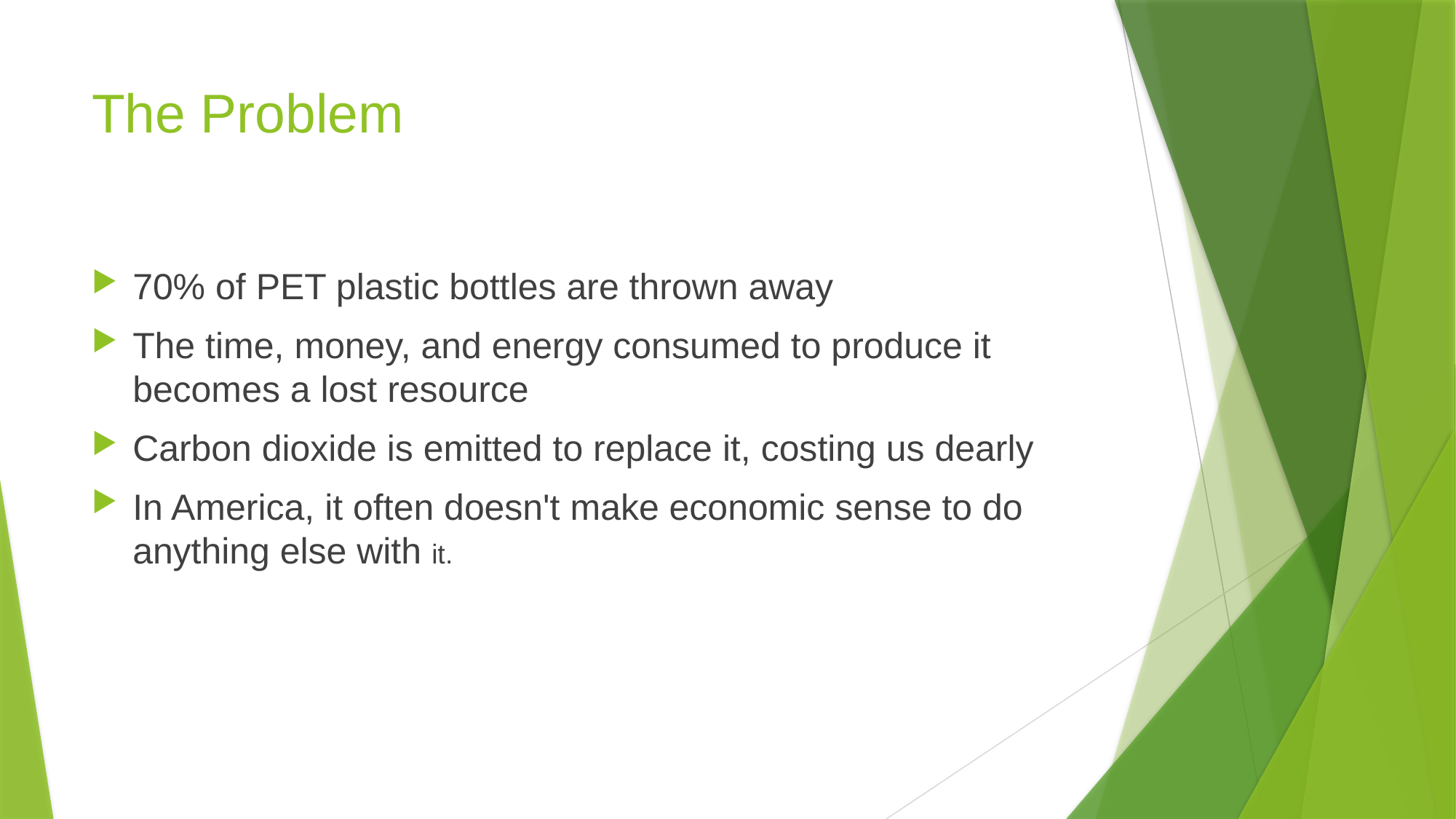

# The Problem
70% of PET plastic bottles are thrown away
The time, money, and energy consumed to produce it becomes a lost resource
Carbon dioxide is emitted to replace it, costing us dearly
In America, it often doesn't make economic sense to do anything else with it.